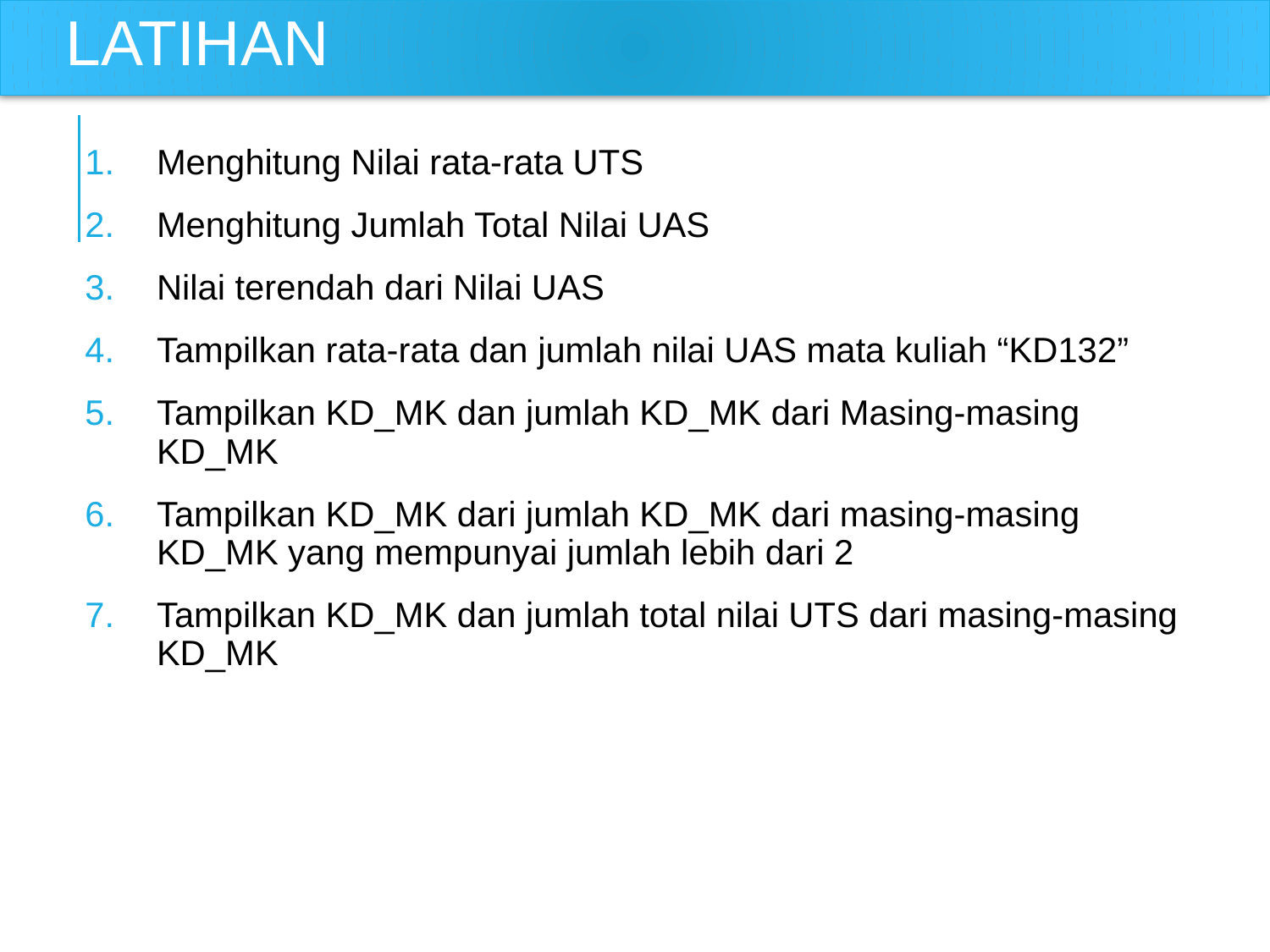

# LATIHAN
Menghitung Nilai rata-rata UTS
Menghitung Jumlah Total Nilai UAS
Nilai terendah dari Nilai UAS
Tampilkan rata-rata dan jumlah nilai UAS mata kuliah “KD132”
Tampilkan KD_MK dan jumlah KD_MK dari Masing-masing KD_MK
Tampilkan KD_MK dari jumlah KD_MK dari masing-masing KD_MK yang mempunyai jumlah lebih dari 2
Tampilkan KD_MK dan jumlah total nilai UTS dari masing-masing KD_MK